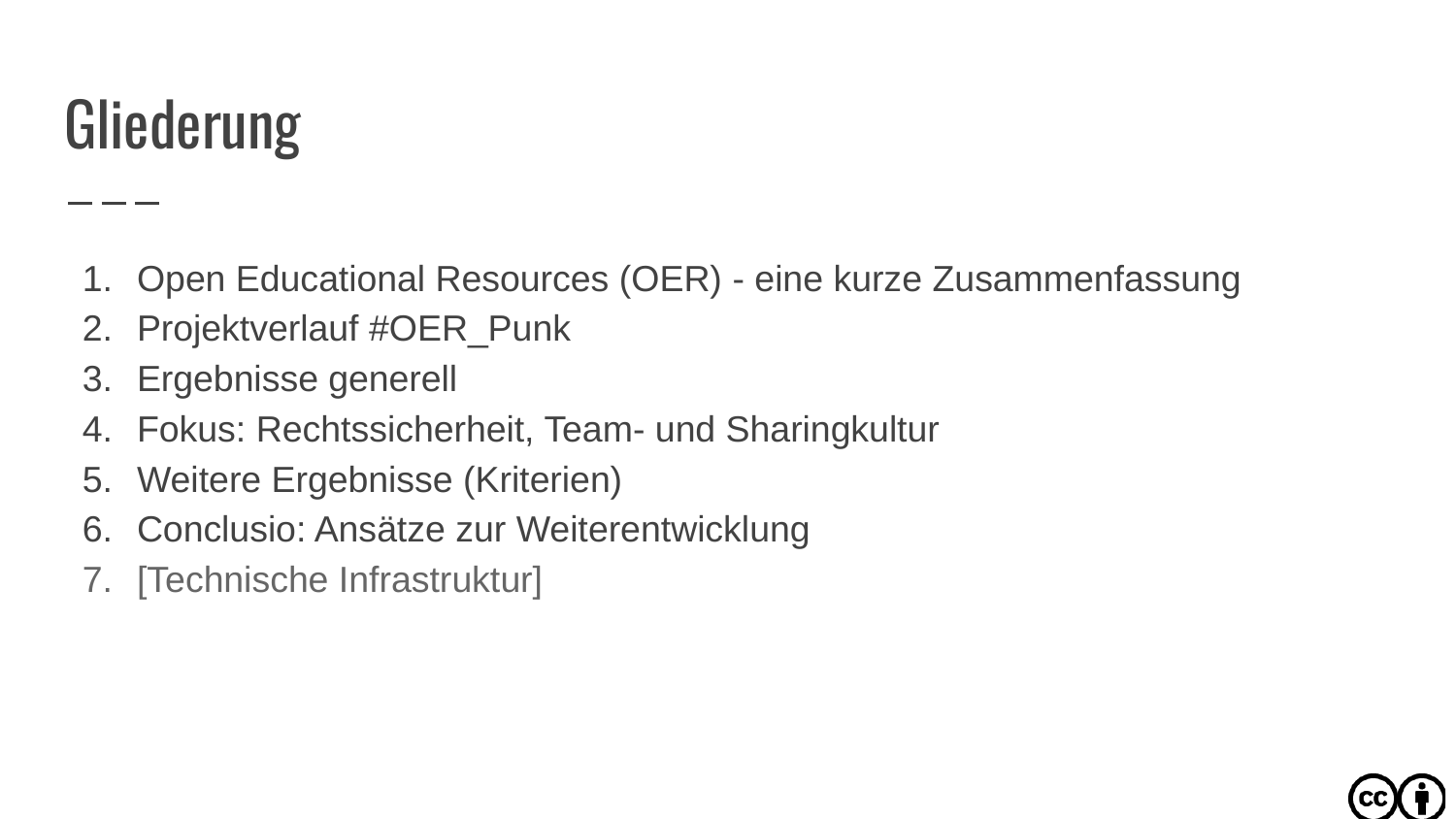

# Gliederung
Open Educational Resources (OER) - eine kurze Zusammenfassung
Projektverlauf #OER_Punk
Ergebnisse generell
Fokus: Rechtssicherheit, Team- und Sharingkultur
Weitere Ergebnisse (Kriterien)
Conclusio: Ansätze zur Weiterentwicklung
[Technische Infrastruktur]